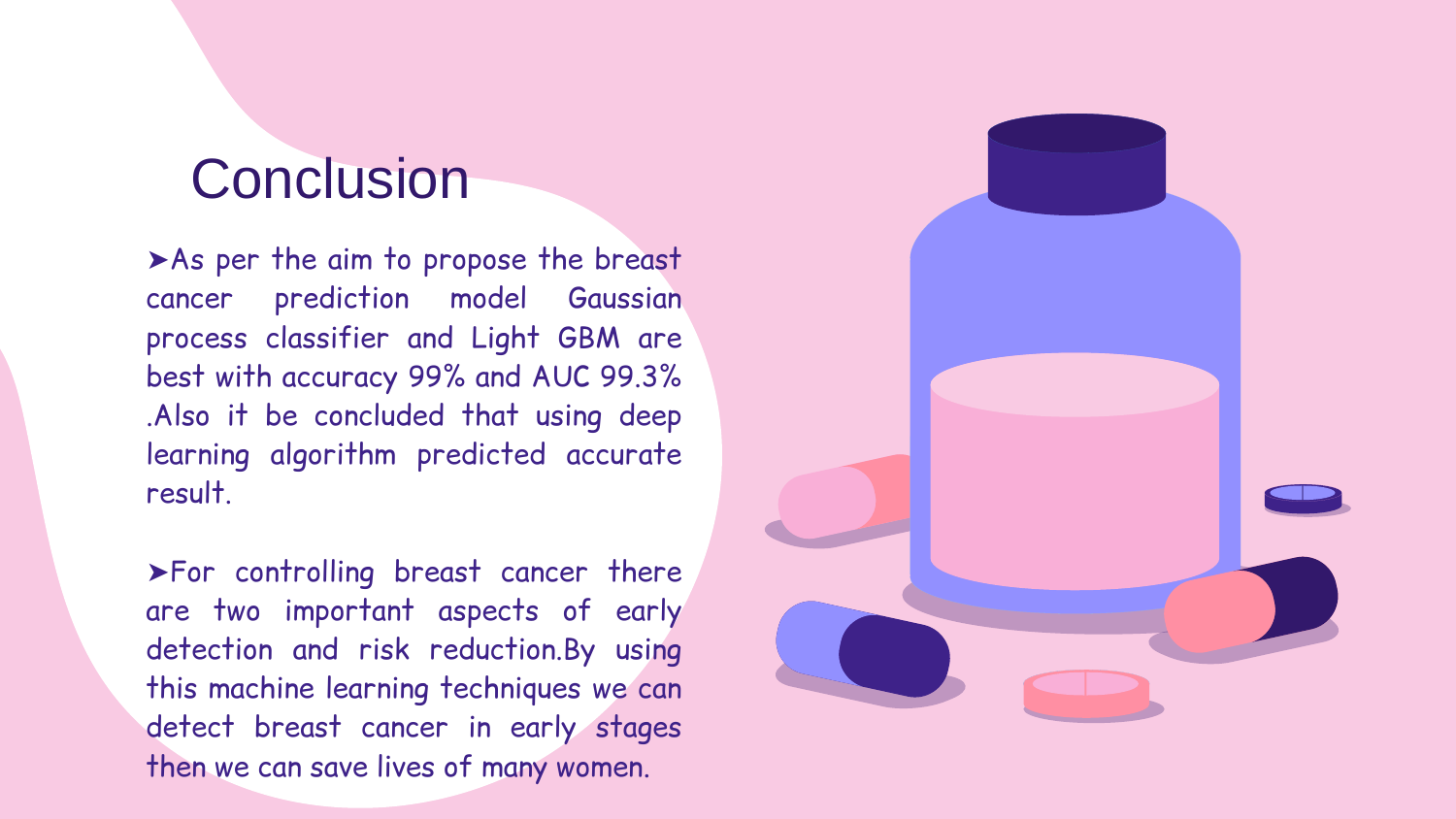

# Conclusion
➤As per the aim to propose the breast cancer prediction model Gaussian process classifier and Light GBM are best with accuracy 99% and AUC 99.3% .Also it be concluded that using deep learning algorithm predicted accurate result.

➤For controlling breast cancer there are two important aspects of early detection and risk reduction.By using this machine learning techniques we can detect breast cancer in early stages then we can save lives of many women.